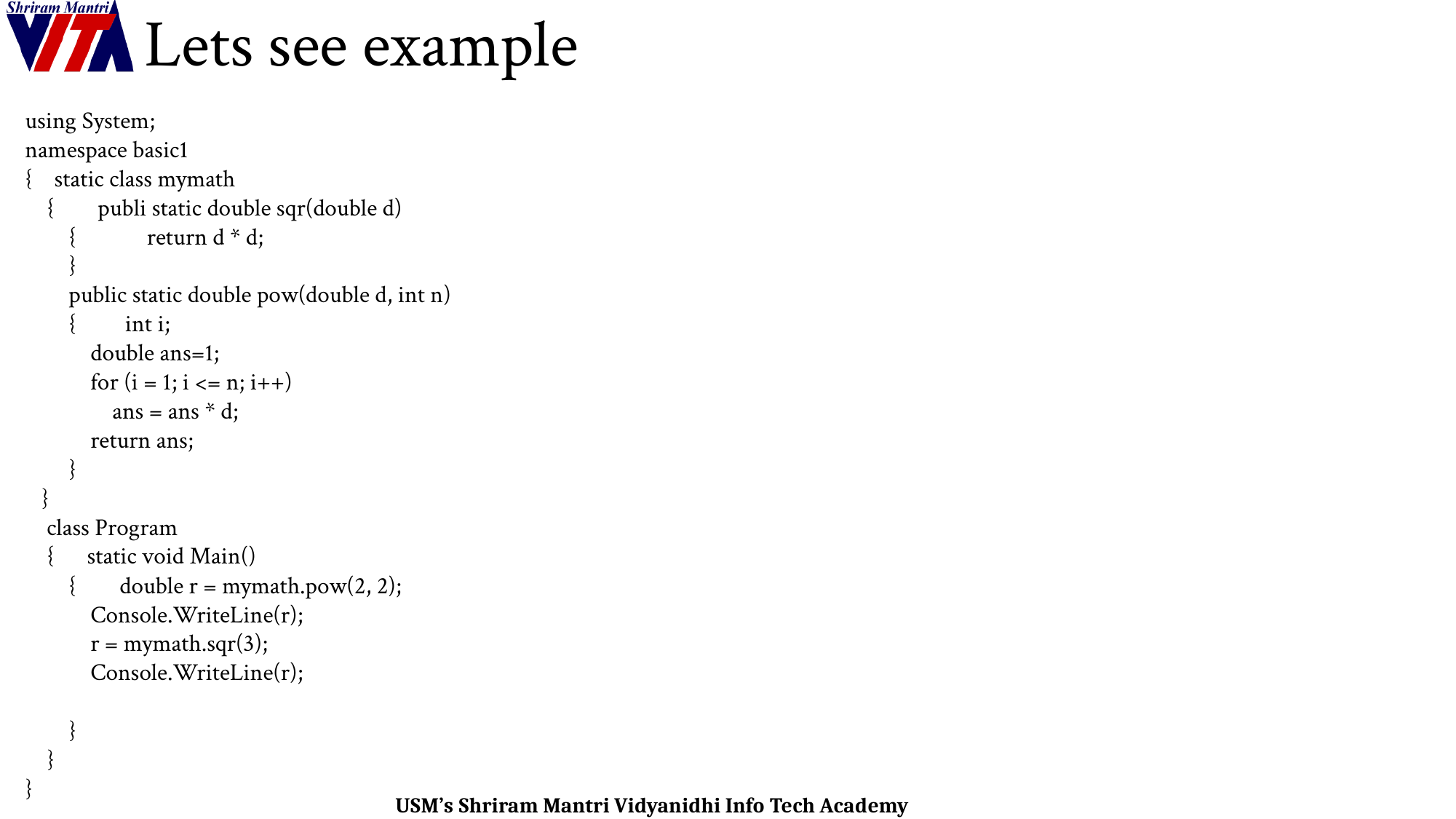

# Lets see example
using System;
namespace basic1
{    static class mymath
    {        publi static double sqr(double d)
        {             return d * d;
        }
        public static double pow(double d, int n)
        {         int i;
            double ans=1;
            for (i = 1; i <= n; i++)
                ans = ans * d;
            return ans;
        }
   }
    class Program
    {      static void Main()
        {        double r = mymath.pow(2, 2);
            Console.WriteLine(r);
            r = mymath.sqr(3);
            Console.WriteLine(r);

        }
    }
}